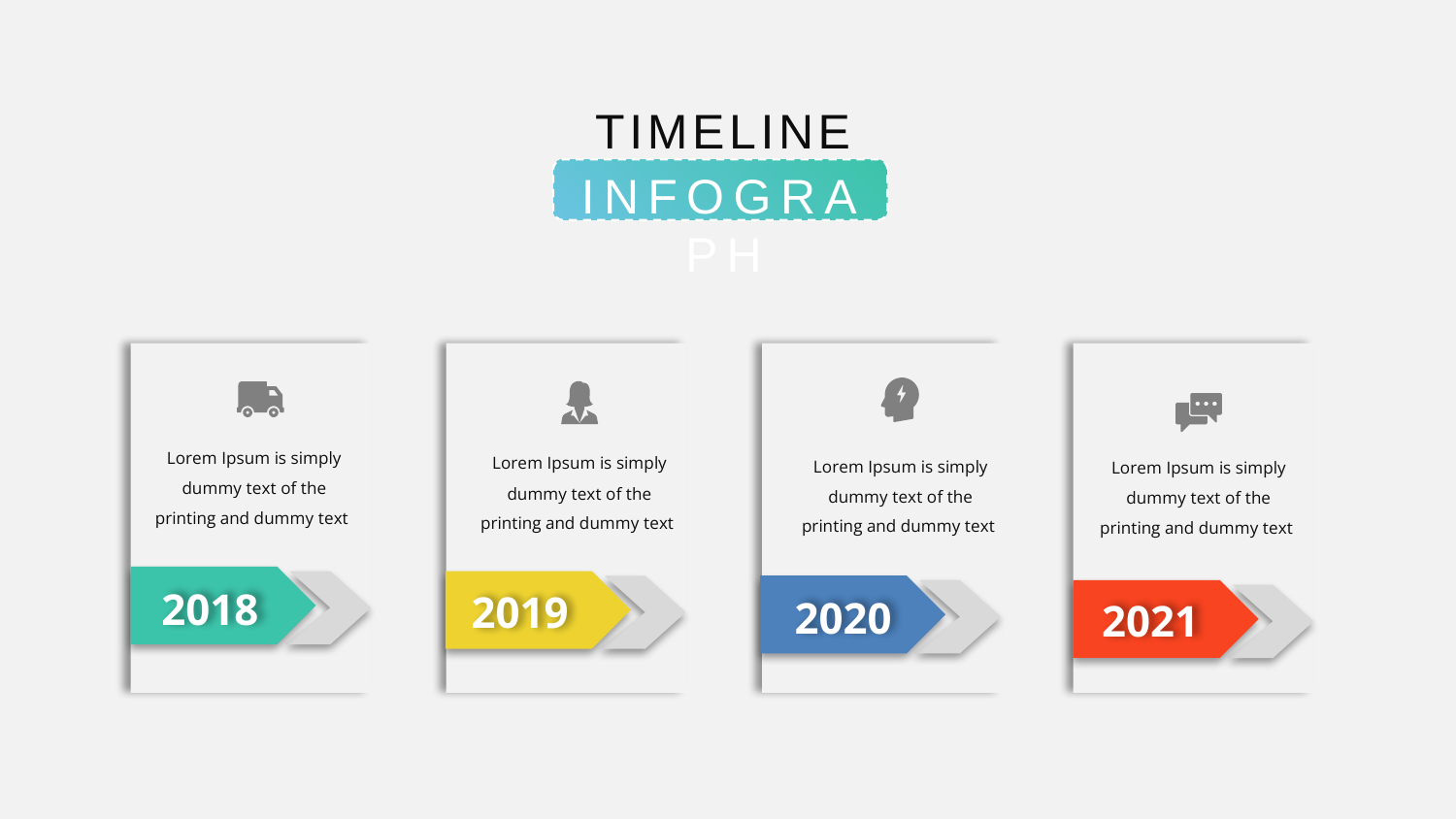

TIMELINE

INFOGRAPH

Lorem Ipsum is simply dummy text of the printing and dummy text
Lorem Ipsum is simply dummy text of the printing and dummy text
Lorem Ipsum is simply dummy text of the printing and dummy text
Lorem Ipsum is simply dummy text of the printing and dummy text

2018

2019

2020
2021